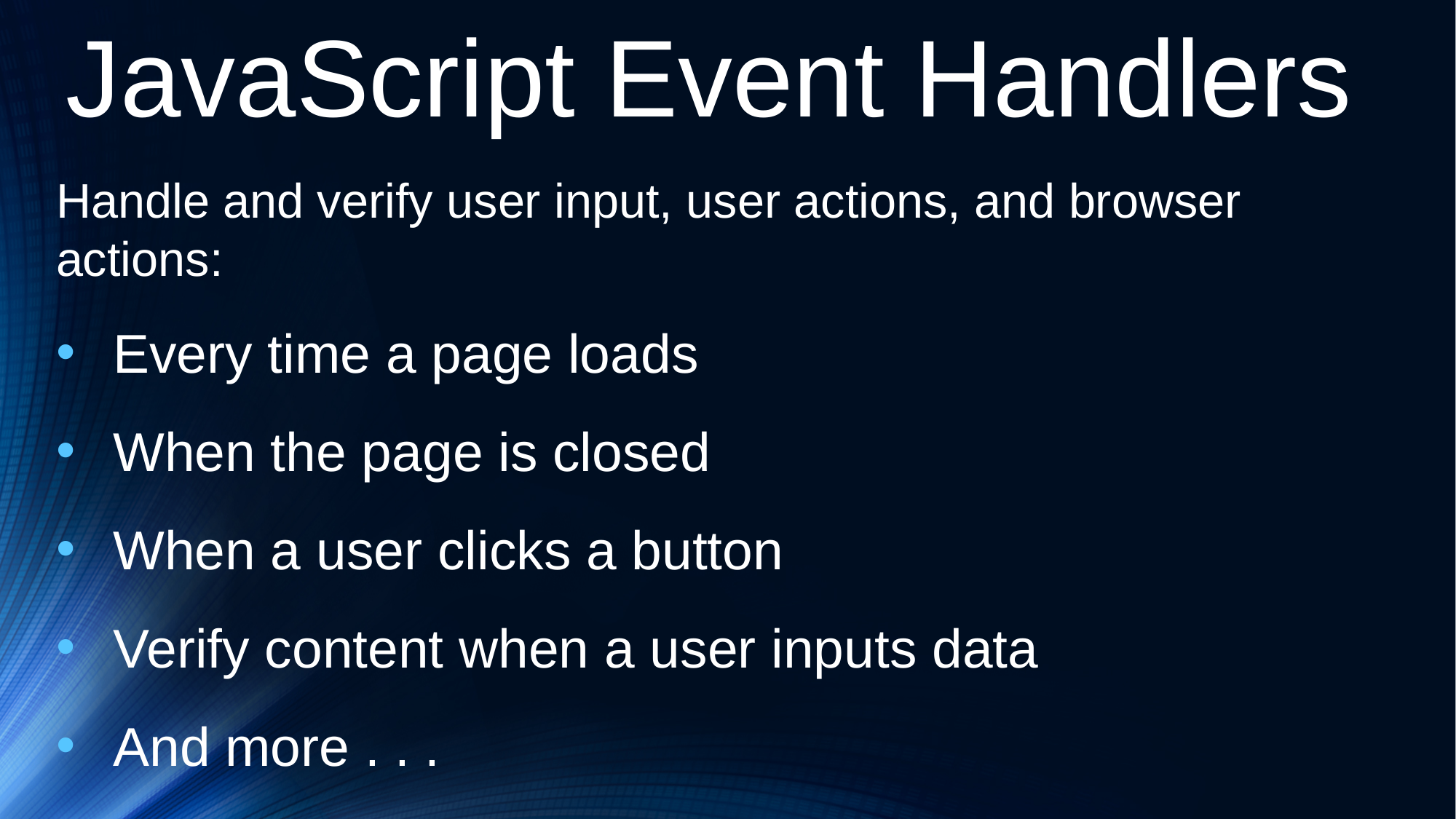

JavaScript Event Handlers

Handle and verify user input, user actions, and browser actions:
  Every time a page loads
  When the page is closed
  When a user clicks a button
  Verify content when a user inputs data
  And more . . .